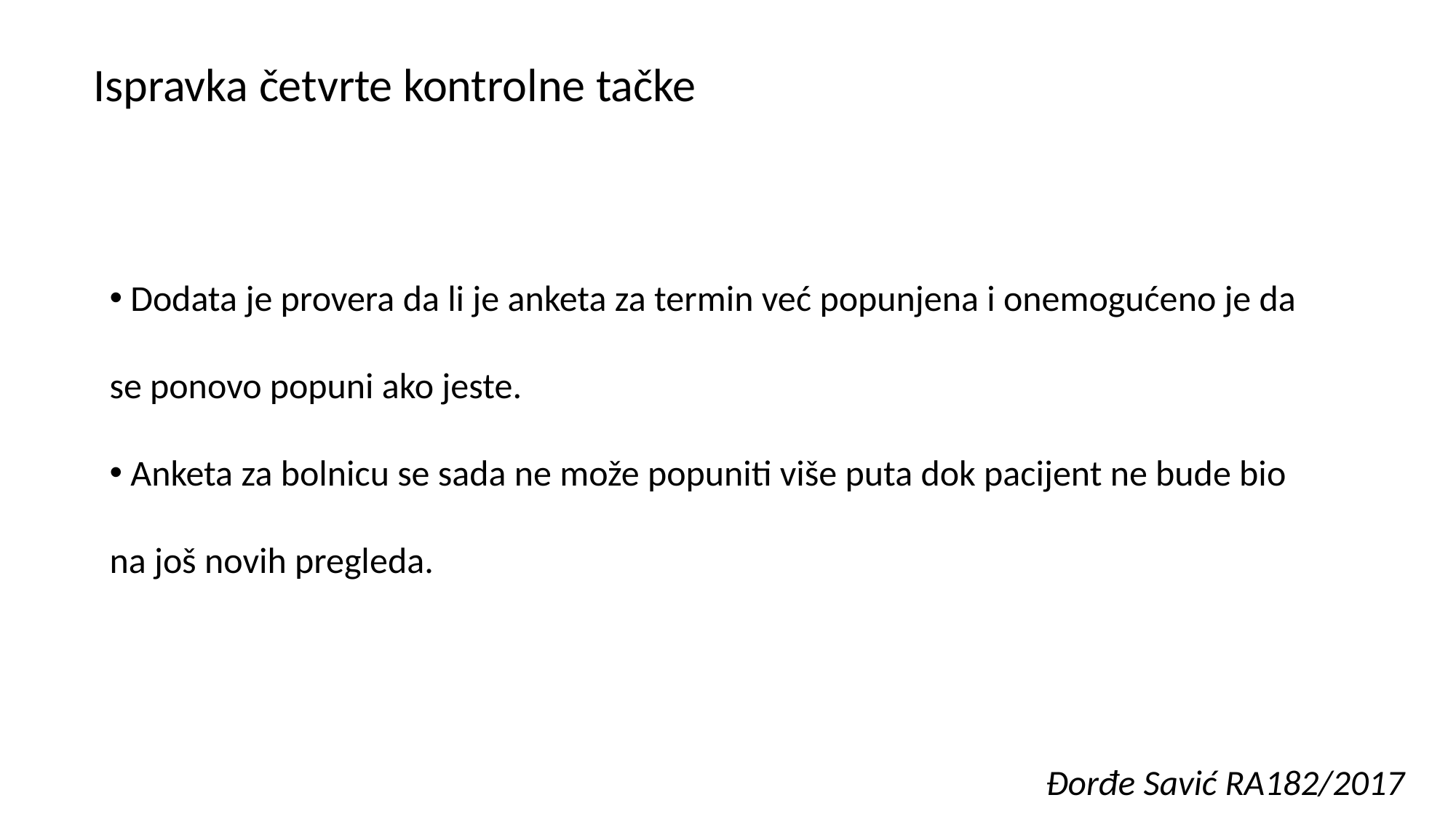

# Ispravka četvrte kontrolne tačke
 Dodata je provera da li je anketa za termin već popunjena i onemogućeno je da se ponovo popuni ako jeste.
 Anketa za bolnicu se sada ne može popuniti više puta dok pacijent ne bude bio na još novih pregleda.
Đorđe Savić RA182/2017